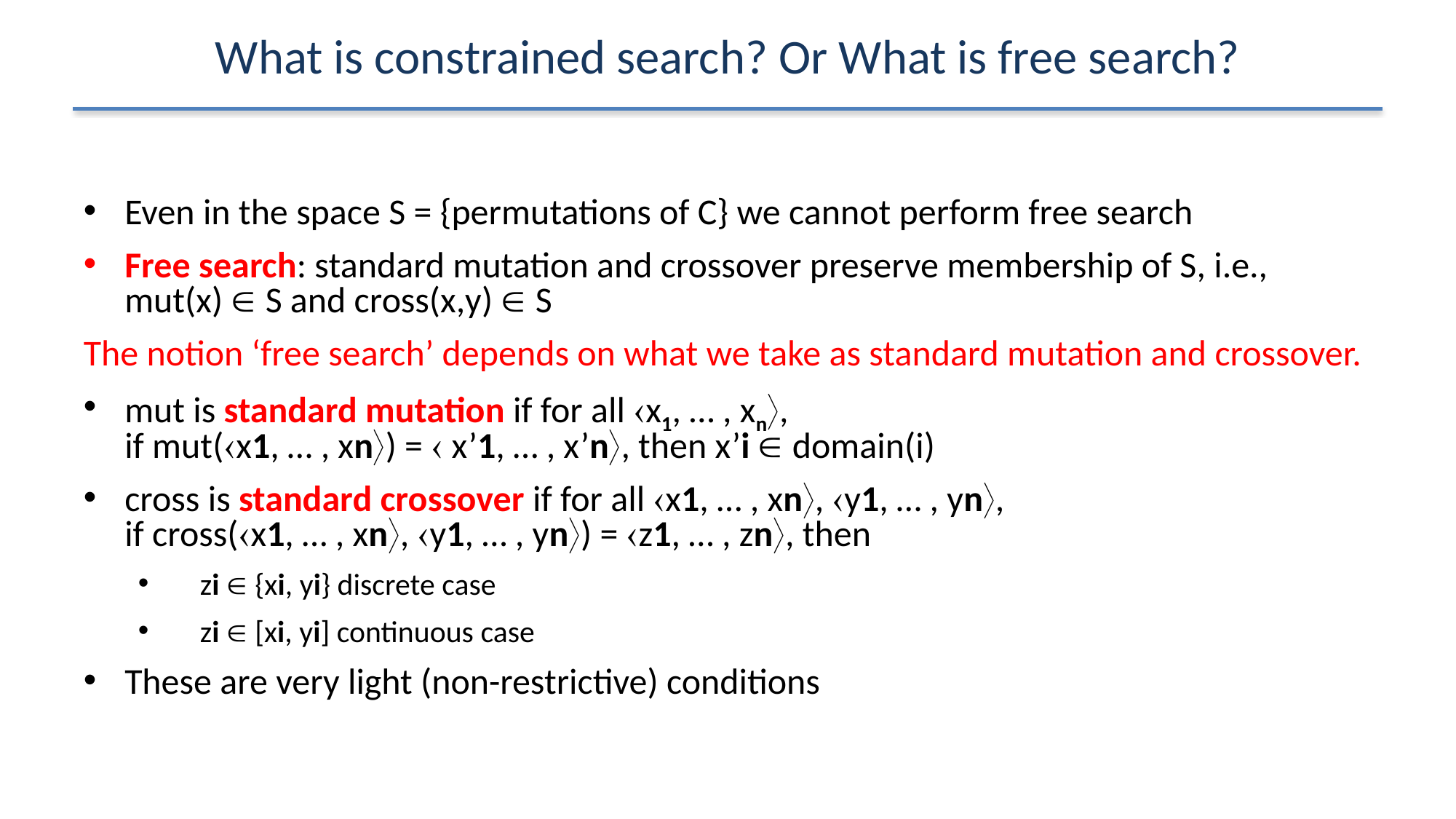

# What is constrained search? Or What is free search?
Even in the space S = {permutations of C} we cannot perform free search
Free search: standard mutation and crossover preserve membership of S, i.e., mut(x) ∈ S and cross(x,y) ∈ S
The notion ‘free search’ depends on what we take as standard mutation and crossover.
mut is standard mutation if for all 〈x1, … , xn〉,
if mut(〈x1, … , xn〉) = 〈 x’1, … , x’n〉, then x’i ∈ domain(i)
cross is standard crossover if for all 〈x1, … , xn〉, 〈y1, … , yn〉,
if cross(〈x1, … , xn〉, 〈y1, … , yn〉) = 〈z1, … , zn〉, then
    zi ∈ {xi, yi} discrete case
    zi ∈ [xi, yi] continuous case
These are very light (non-restrictive) conditions